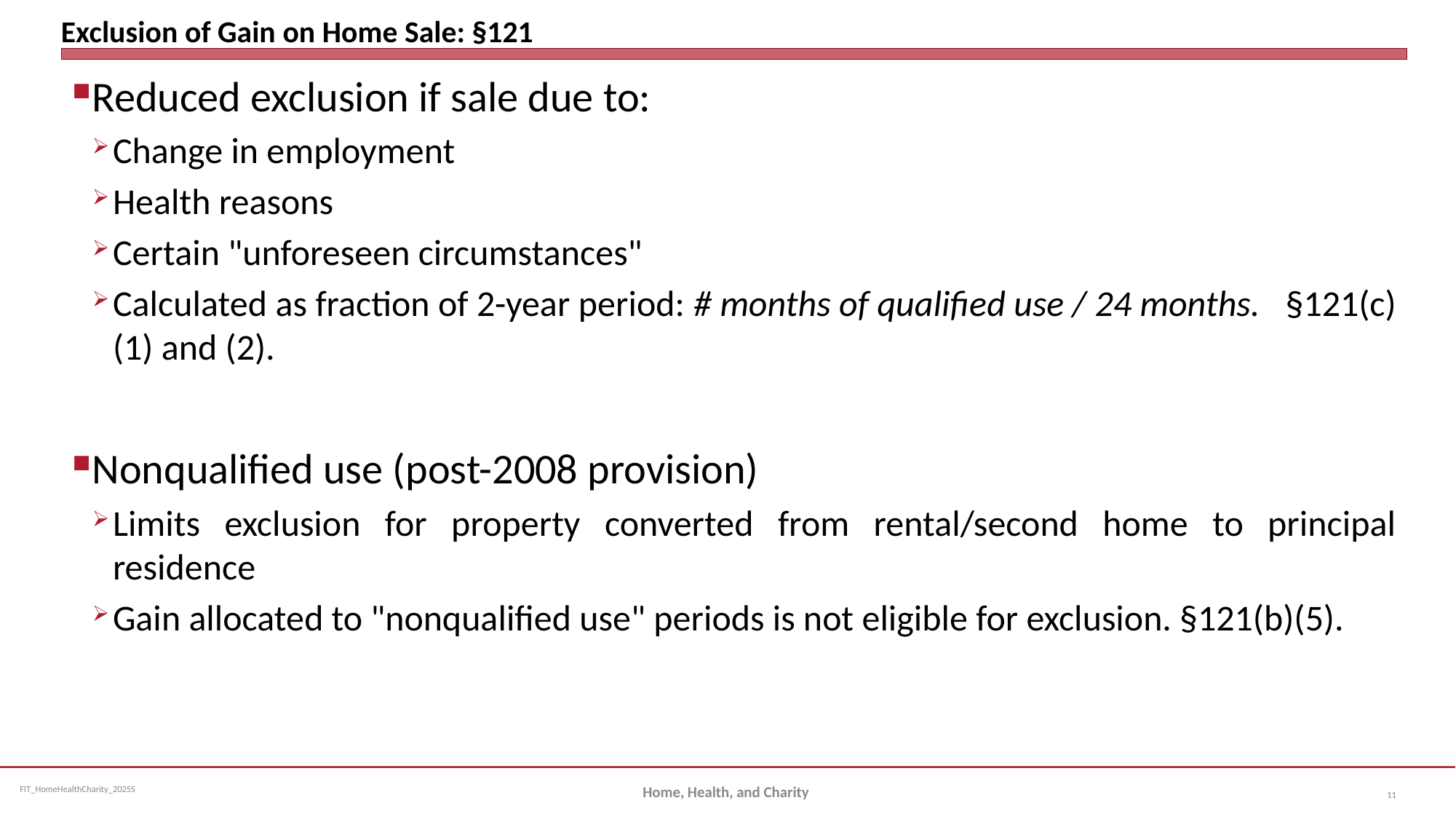

# Exclusion of Gain on Home Sale: §121
Reduced exclusion if sale due to:
Change in employment
Health reasons
Certain "unforeseen circumstances"
Calculated as fraction of 2-year period: # months of qualified use / 24 months.   §121(c)(1) and (2).

Nonqualified use (post-2008 provision)
Limits exclusion for property converted from rental/second home to principal residence
Gain allocated to "nonqualified use" periods is not eligible for exclusion. §121(b)(5).

Home, Health, and Charity
11